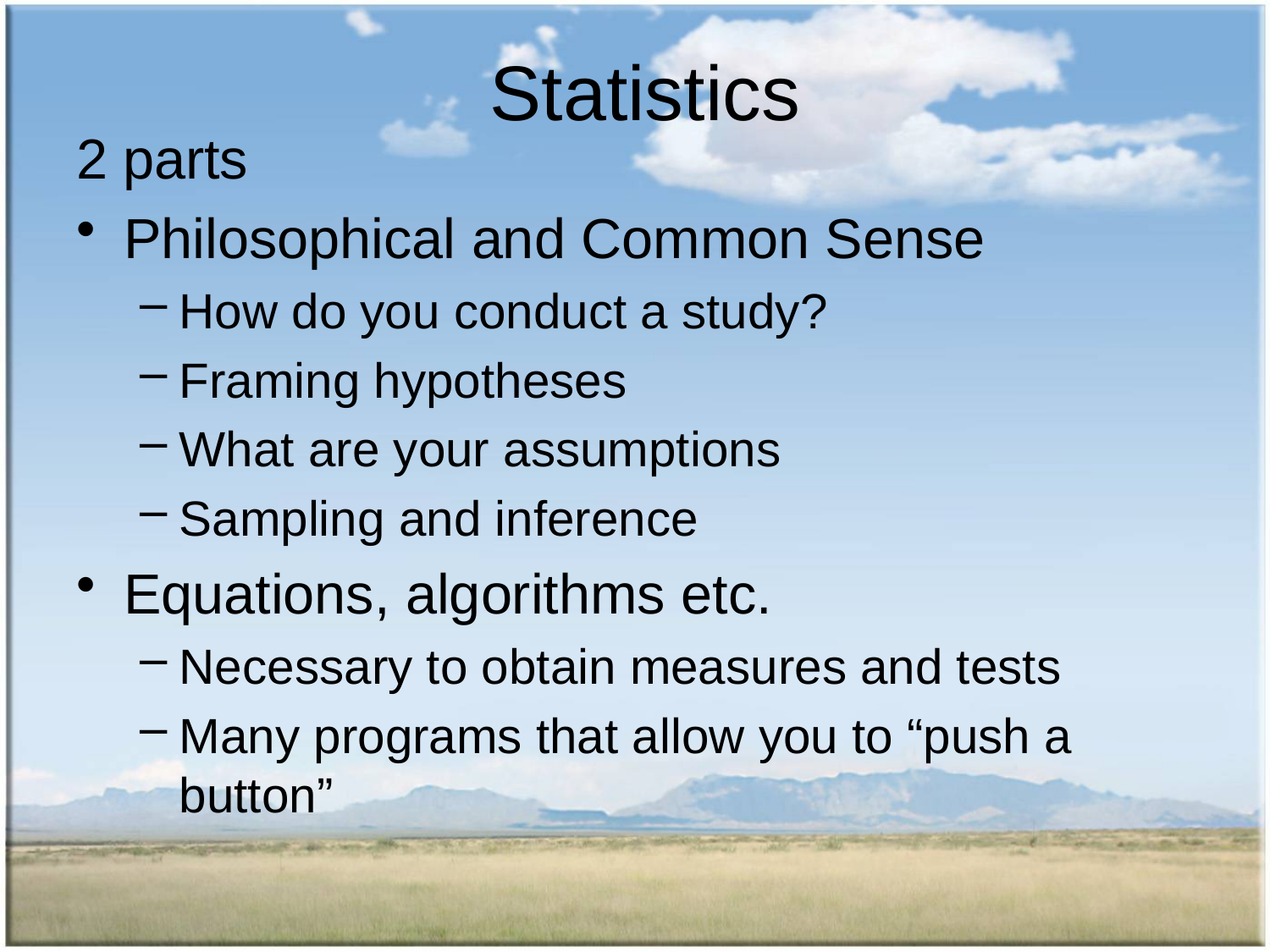

# Statistics
2 parts
Philosophical and Common Sense
How do you conduct a study?
Framing hypotheses
What are your assumptions
Sampling and inference
Equations, algorithms etc.
Necessary to obtain measures and tests
Many programs that allow you to “push a button”